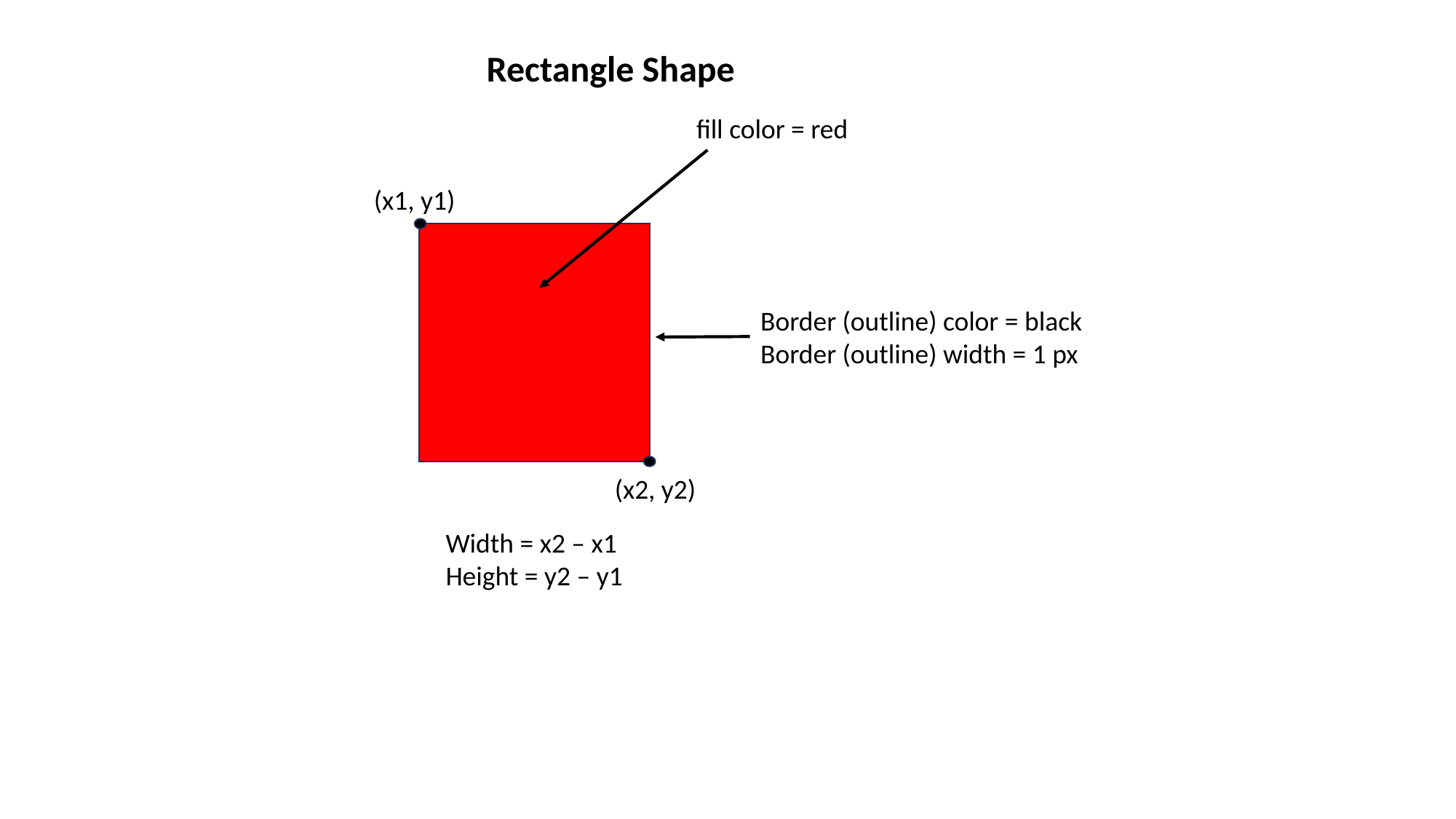

Rectangle Shape
fill color = red
(x1, y1)

Border (outline) color = black
Border (outline) width = 1 px

(x2, y2)
Width = x2 – x1
Height = y2 – y1